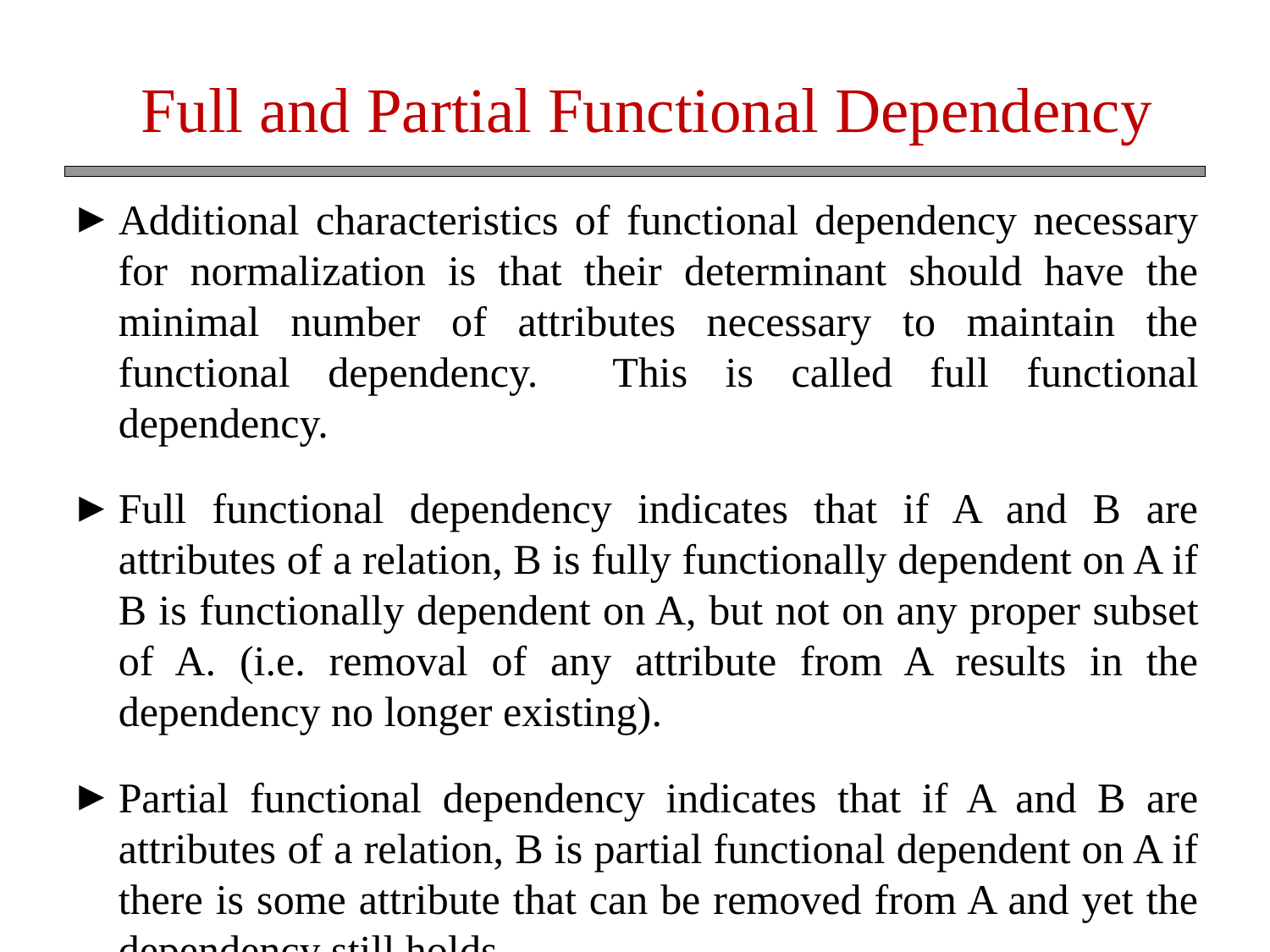

Full and Partial Functional Dependency

Additional characteristics of functional dependency necessary for normalization is that their determinant should have the minimal number of attributes necessary to maintain the functional dependency.  This is called full functional dependency.
Full functional dependency indicates that if A and B are attributes of a relation, B is fully functionally dependent on A if B is functionally dependent on A, but not on any proper subset of A. (i.e. removal of any attribute from A results in the dependency no longer existing).
Partial functional dependency indicates that if A and B are attributes of a relation, B is partial functional dependent on A if there is some attribute that can be removed from A and yet the dependency still holds.